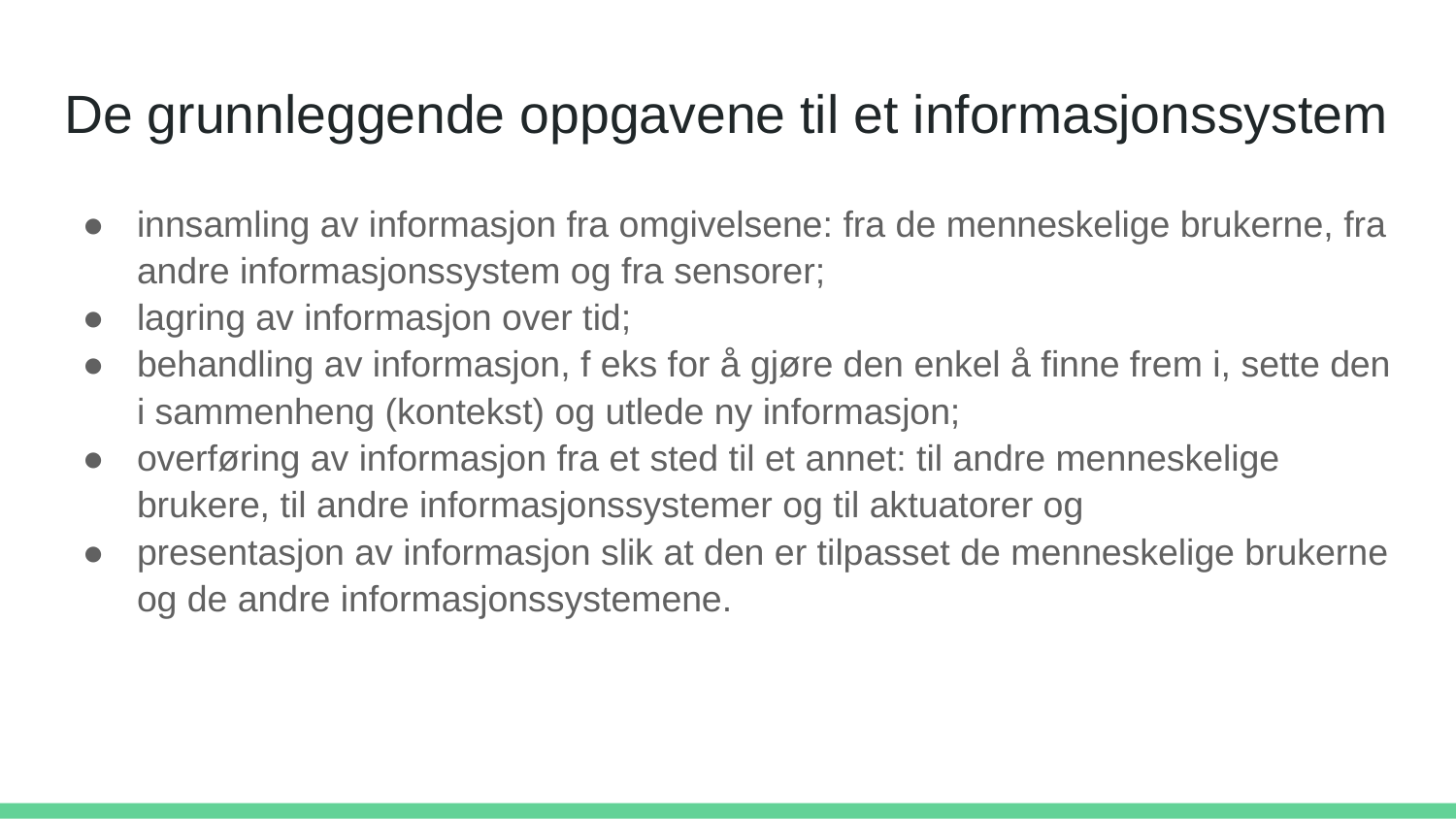

# De grunnleggende oppgavene til et informasjonssystem
innsamling av informasjon fra omgivelsene: fra de menneskelige brukerne, fra andre informasjonssystem og fra sensorer;
lagring av informasjon over tid;
behandling av informasjon, f eks for å gjøre den enkel å finne frem i, sette den i sammenheng (kontekst) og utlede ny informasjon;
overføring av informasjon fra et sted til et annet: til andre menneskelige brukere, til andre informasjonssystemer og til aktuatorer og
presentasjon av informasjon slik at den er tilpasset de menneskelige brukerne og de andre informasjonssystemene.